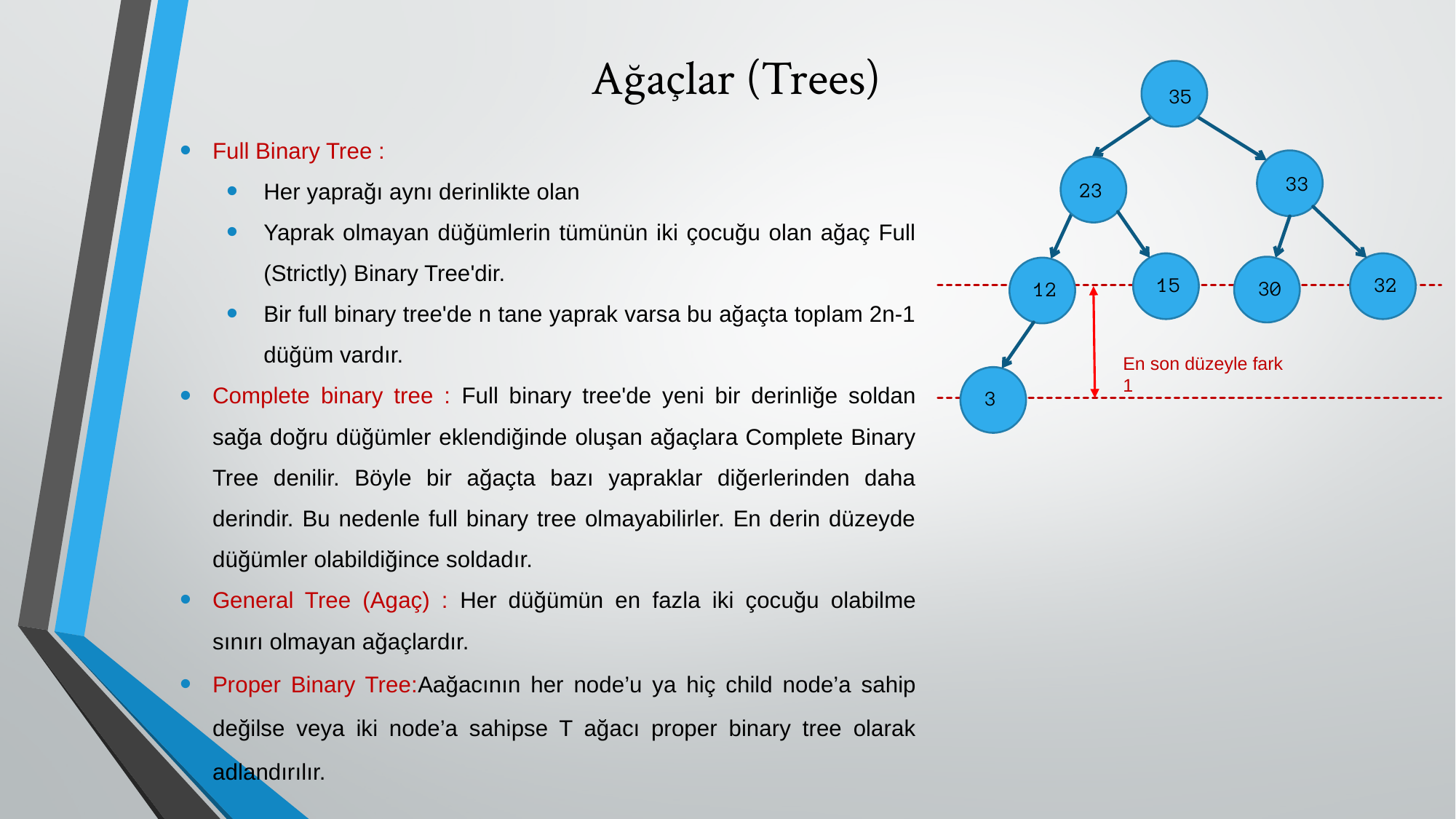

# Ağaçlar (Trees)

35

33

23

15

32

30

12
En son düzeyle fark 1

3
Full Binary Tree :
Her yaprağı aynı derinlikte olan
Yaprak olmayan düğümlerin tümünün iki çocuğu olan ağaç Full (Strictly) Binary Tree'dir.
Bir full binary tree'de n tane yaprak varsa bu ağaçta toplam 2n-1 düğüm vardır.
Complete binary tree : Full binary tree'de yeni bir derinliğe soldan sağa doğru düğümler eklendiğinde oluşan ağaçlara Complete Binary Tree denilir. Böyle bir ağaçta bazı yapraklar diğerlerinden daha derindir. Bu nedenle full binary tree olmayabilirler. En derin düzeyde düğümler olabildiğince soldadır.
General Tree (Agaç) : Her düğümün en fazla iki çocuğu olabilme sınırı olmayan ağaçlardır.
Proper Binary Tree:Aağacının her node’u ya hiç child node’a sahip değilse veya iki node’a sahipse T ağacı proper binary tree olarak adlandırılır.